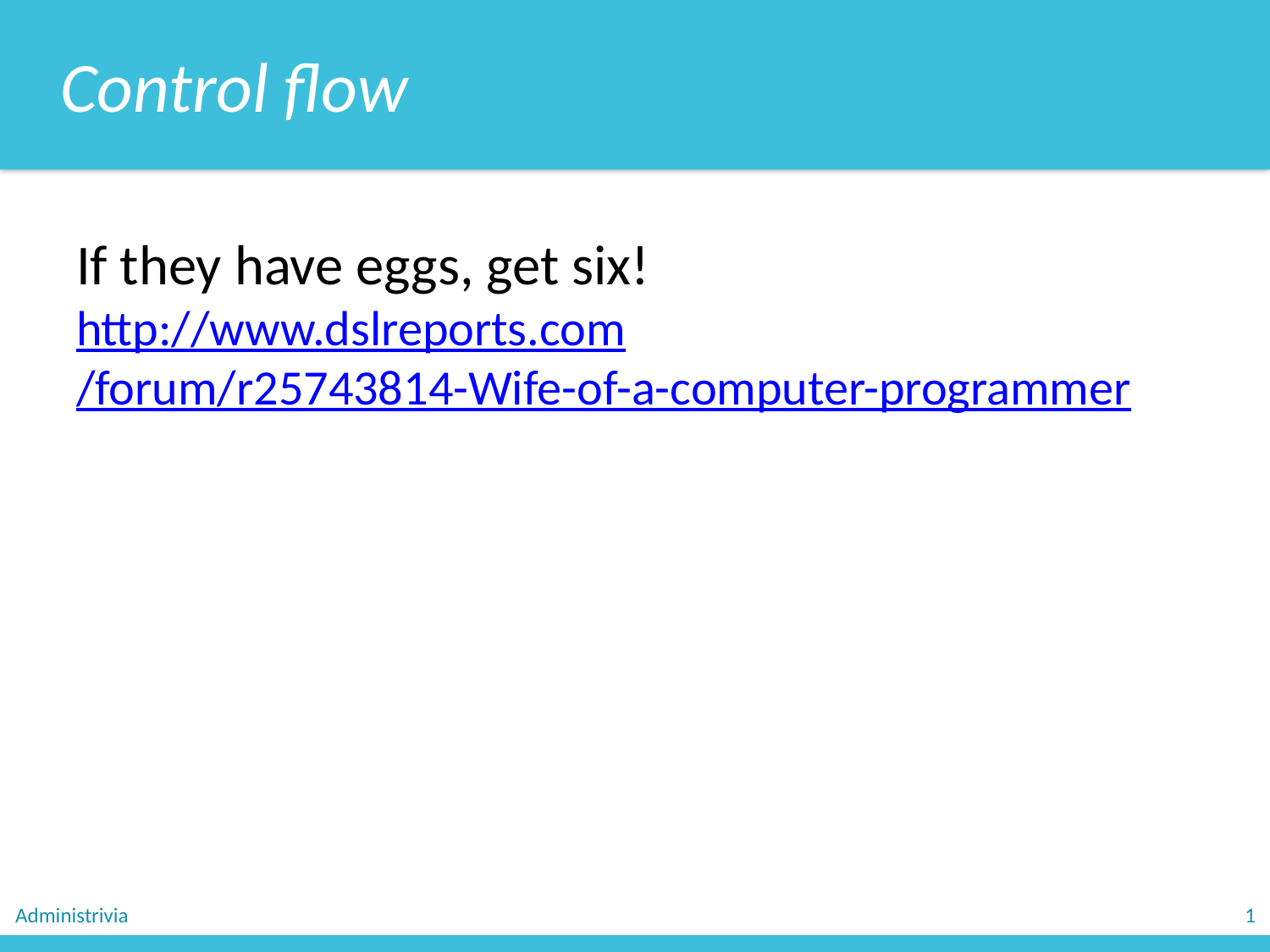

Control flow
If they have eggs, get six!
http://www.dslreports.com/forum/r25743814-Wife-of-a-computer-programmer
Administrivia
1